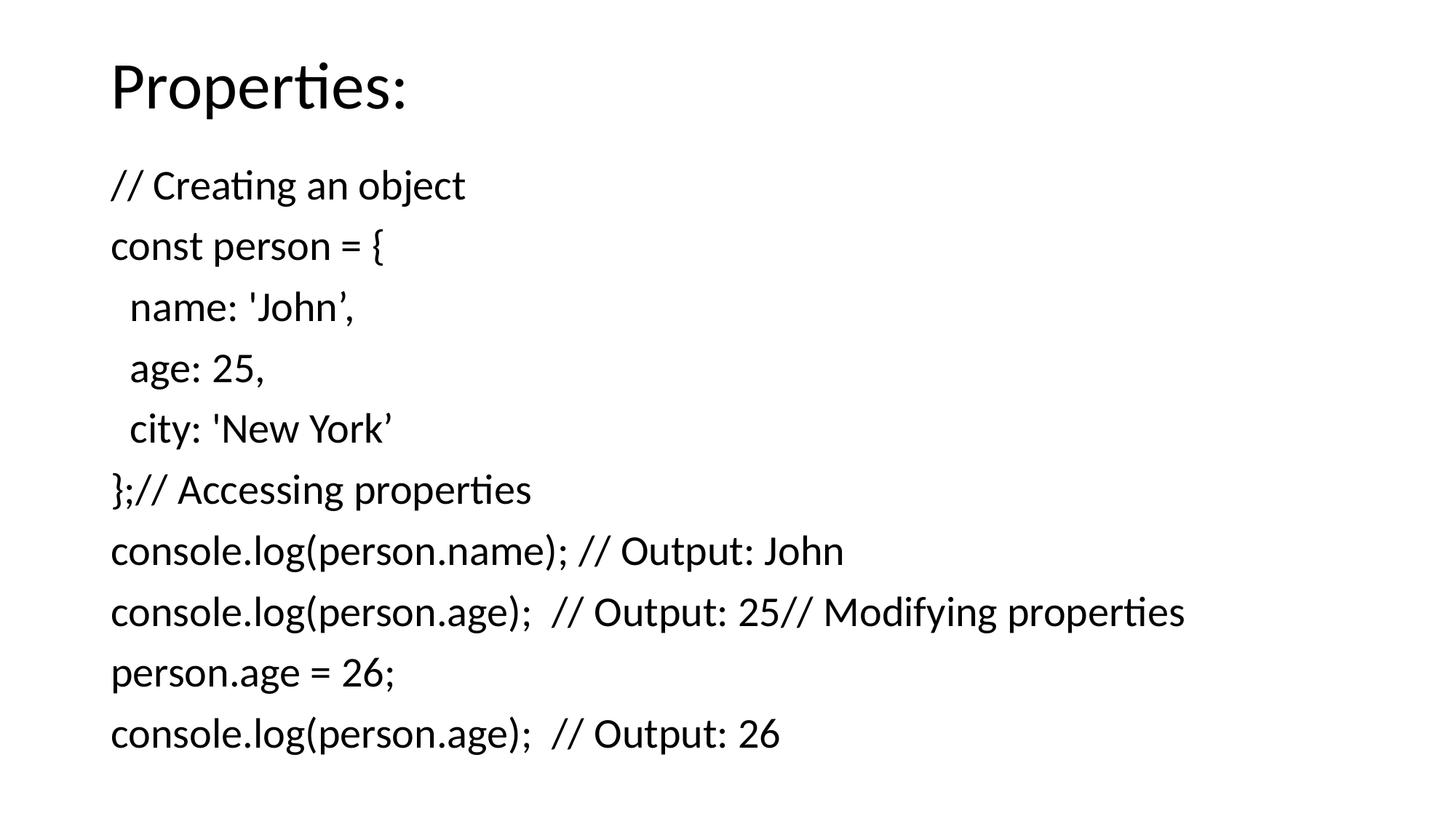

# Properties:
// Creating an object
const person = {
  name: 'John’,
  age: 25,
  city: 'New York’
};// Accessing properties
console.log(person.name); // Output: John
console.log(person.age);  // Output: 25// Modifying properties
person.age = 26;
console.log(person.age);  // Output: 26